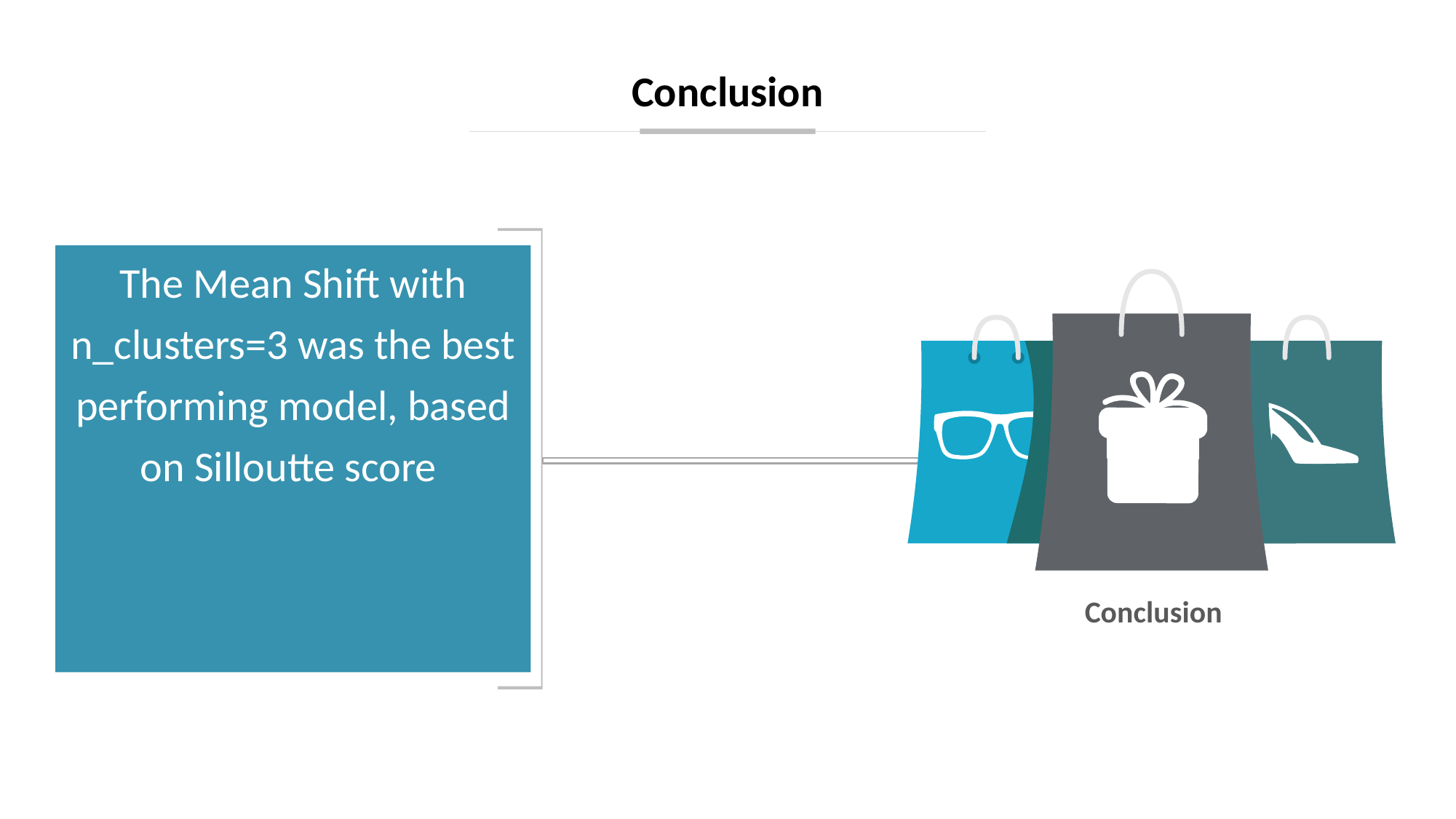

Conclusion

The Mean Shift with n_clusters=3 was the best performing model, based on Silloutte score

Conclusion